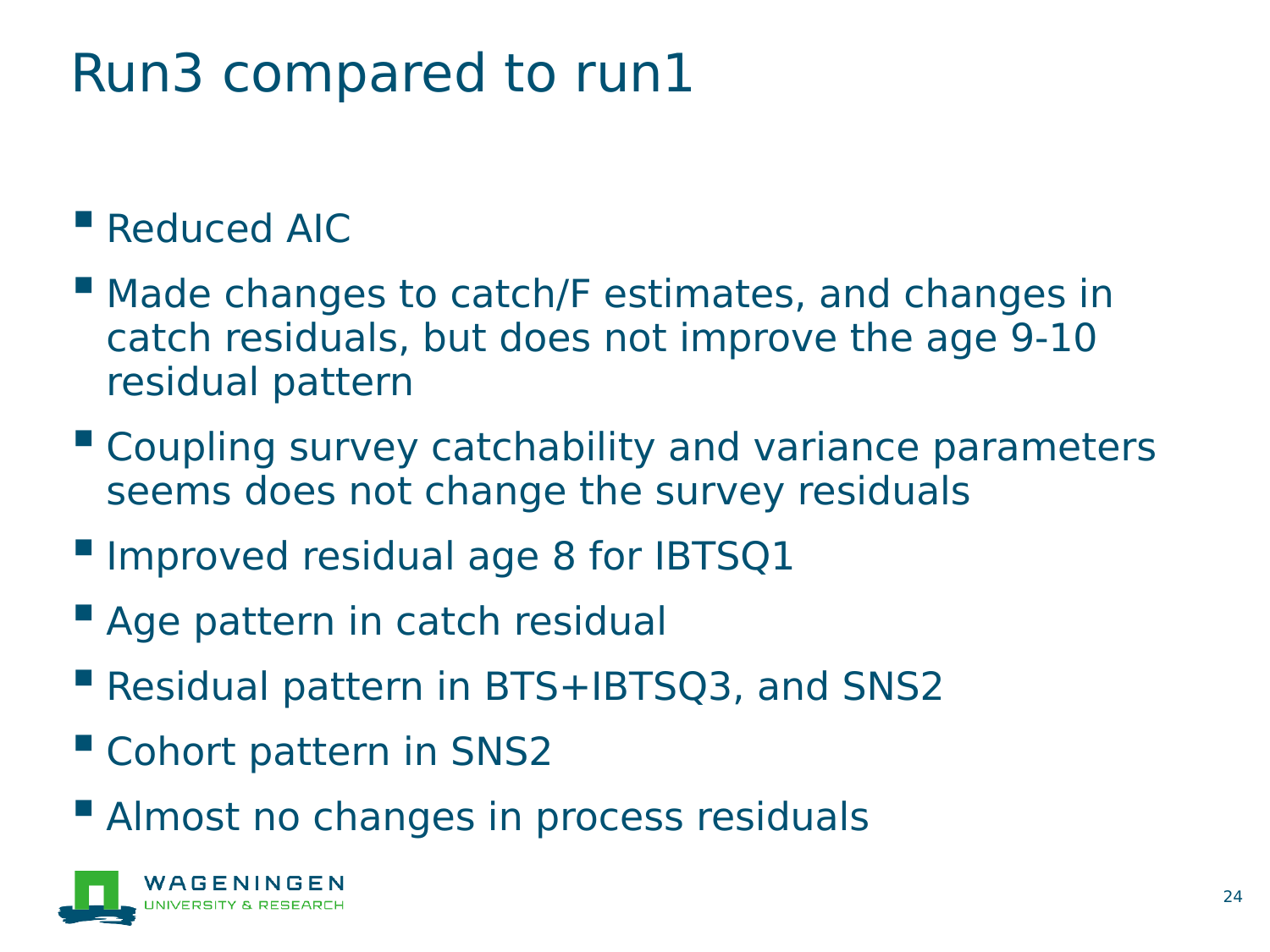

# Run3 compared to run1
Reduced AIC
Made changes to catch/F estimates, and changes in catch residuals, but does not improve the age 9-10 residual pattern
Coupling survey catchability and variance parameters seems does not change the survey residuals
Improved residual age 8 for IBTSQ1
Age pattern in catch residual
Residual pattern in BTS+IBTSQ3, and SNS2
Cohort pattern in SNS2
Almost no changes in process residuals
24